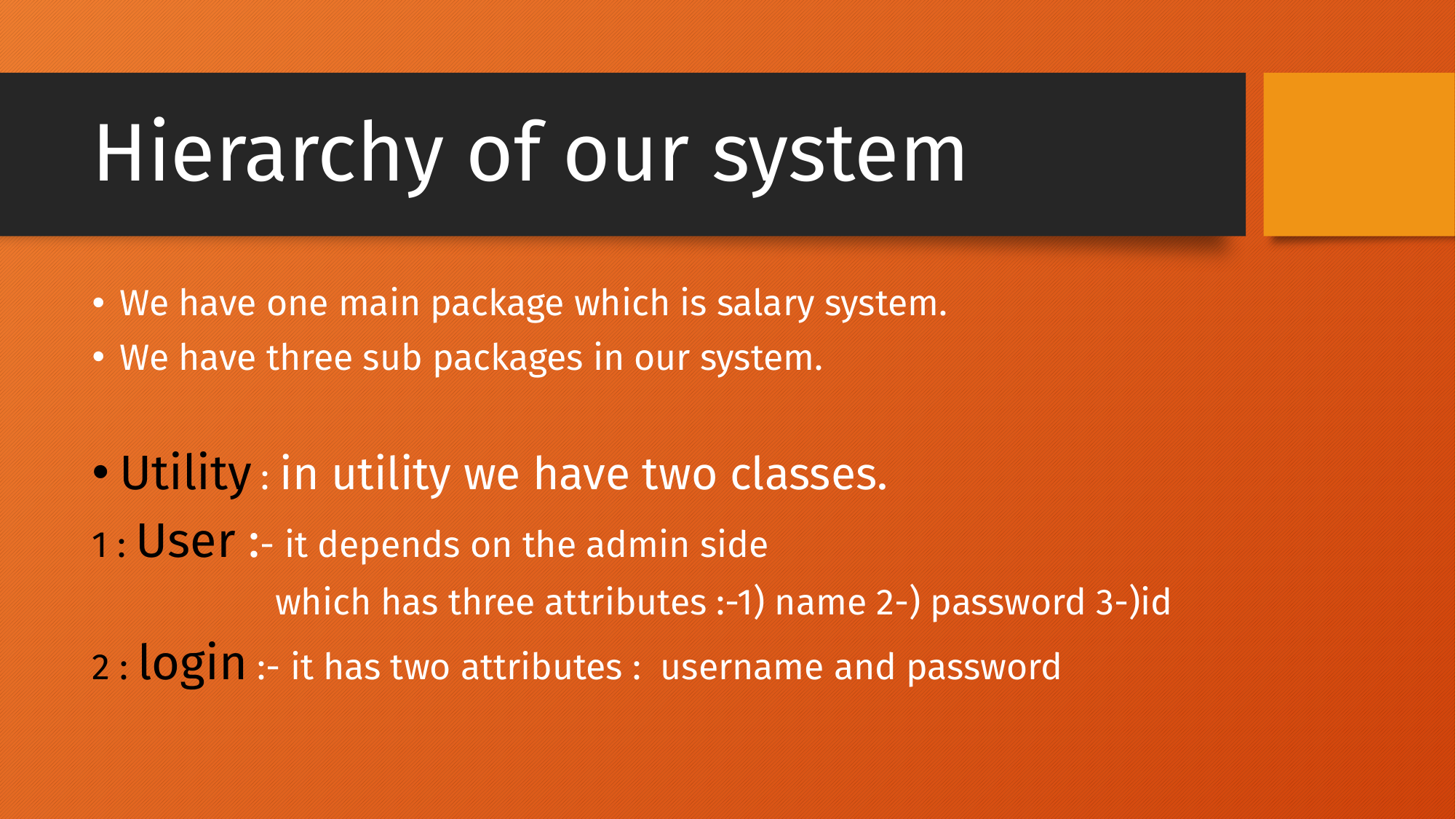

# Hierarchy of our system
We have one main package which is salary system.
We have three sub packages in our system.

Utility : in utility we have two classes.
1 : User :- it depends on the admin side
                   which has three attributes :-1) name 2-) password 3-)id
2 : login :- it has two attributes :  username and password